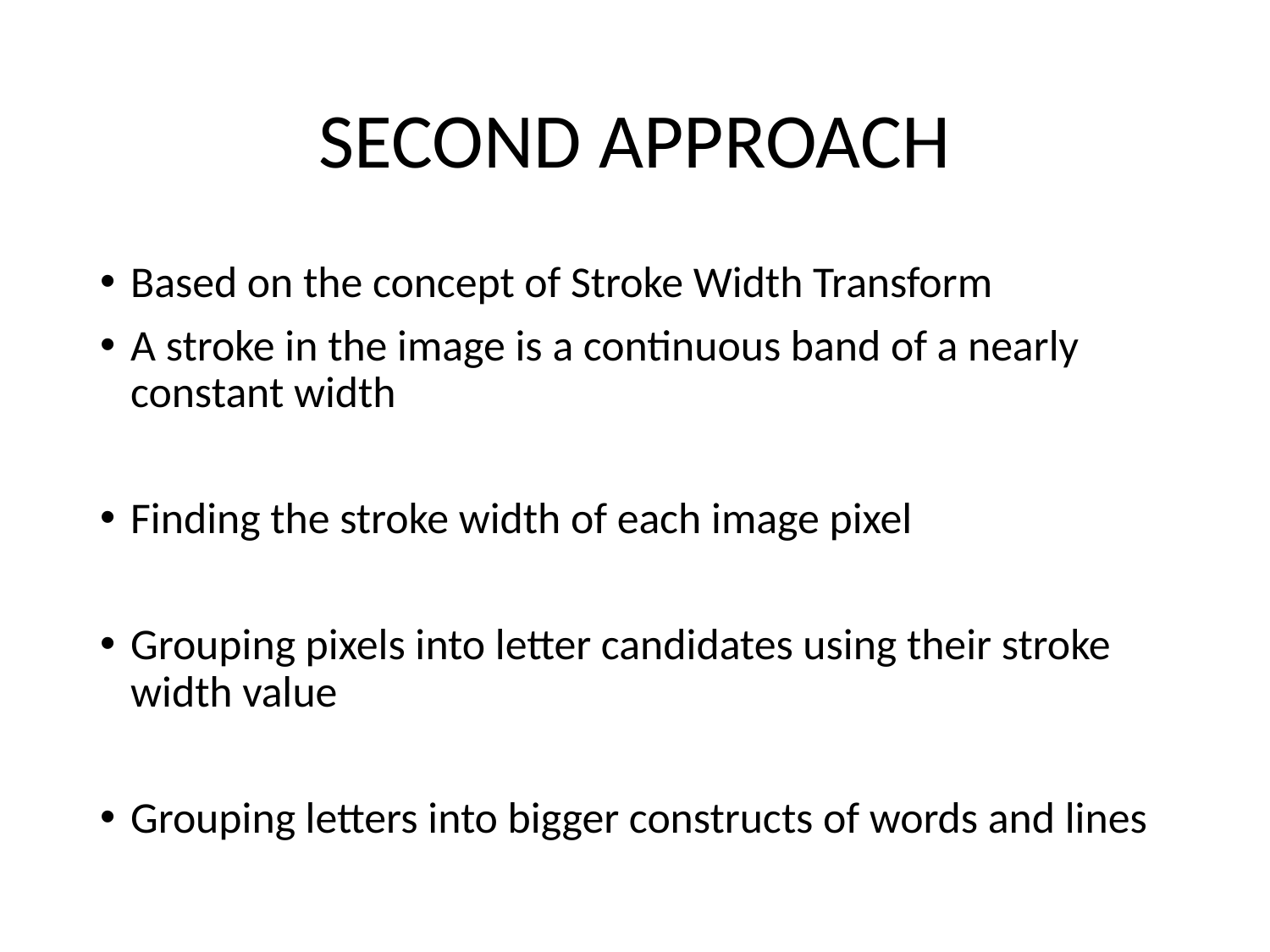

# SECOND APPROACH
Based on the concept of Stroke Width Transform
A stroke in the image is a continuous band of a nearly constant width

Finding the stroke width of each image pixel

Grouping pixels into letter candidates using their stroke width value

Grouping letters into bigger constructs of words and lines